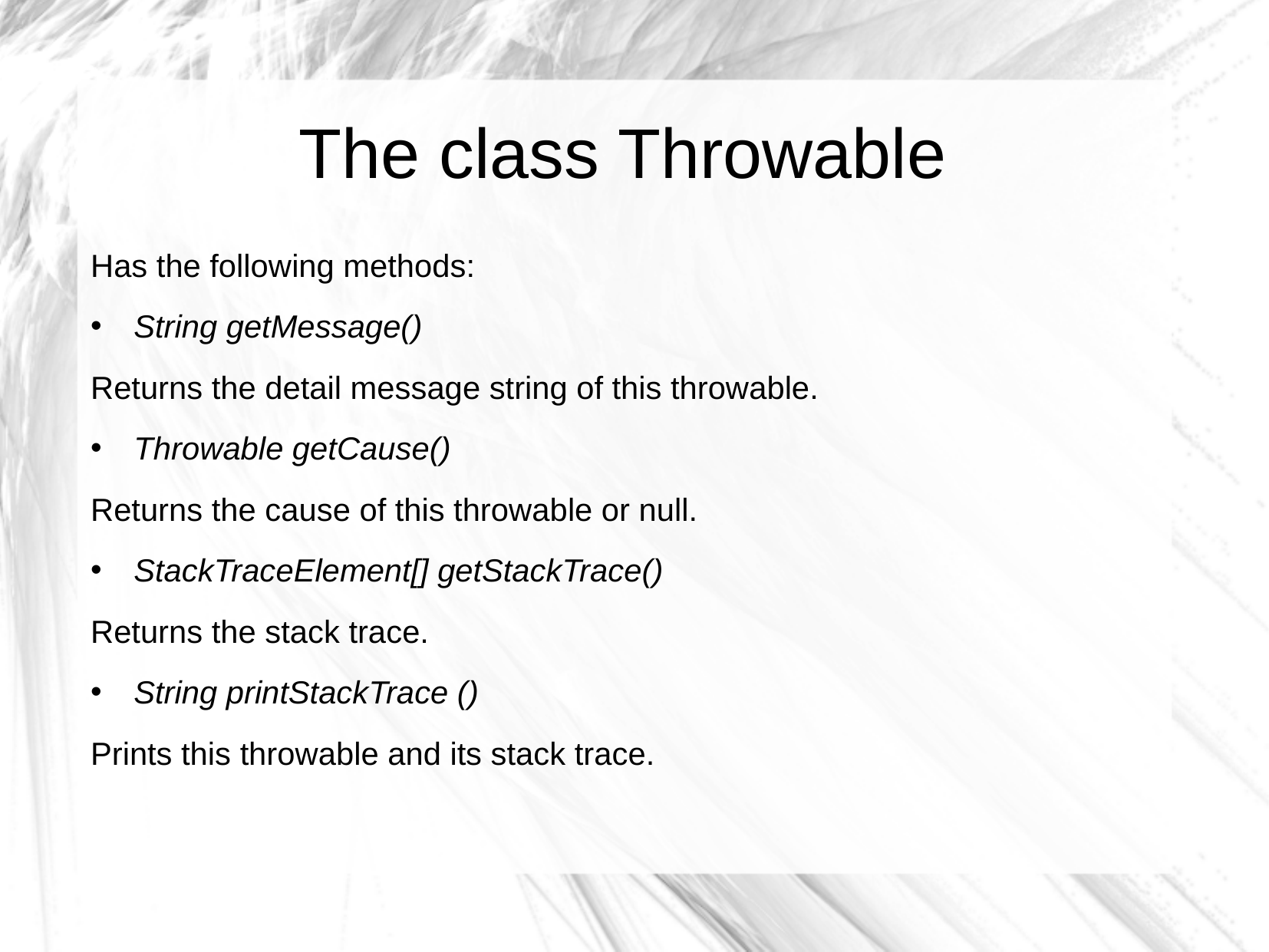

The class Throwable
Has the following methods:
String getMessage()
Returns the detail message string of this throwable.
Throwable getCause()
Returns the cause of this throwable or null.
StackTraceElement[] getStackTrace()
Returns the stack trace.
String printStackTrace ()
Prints this throwable and its stack trace.